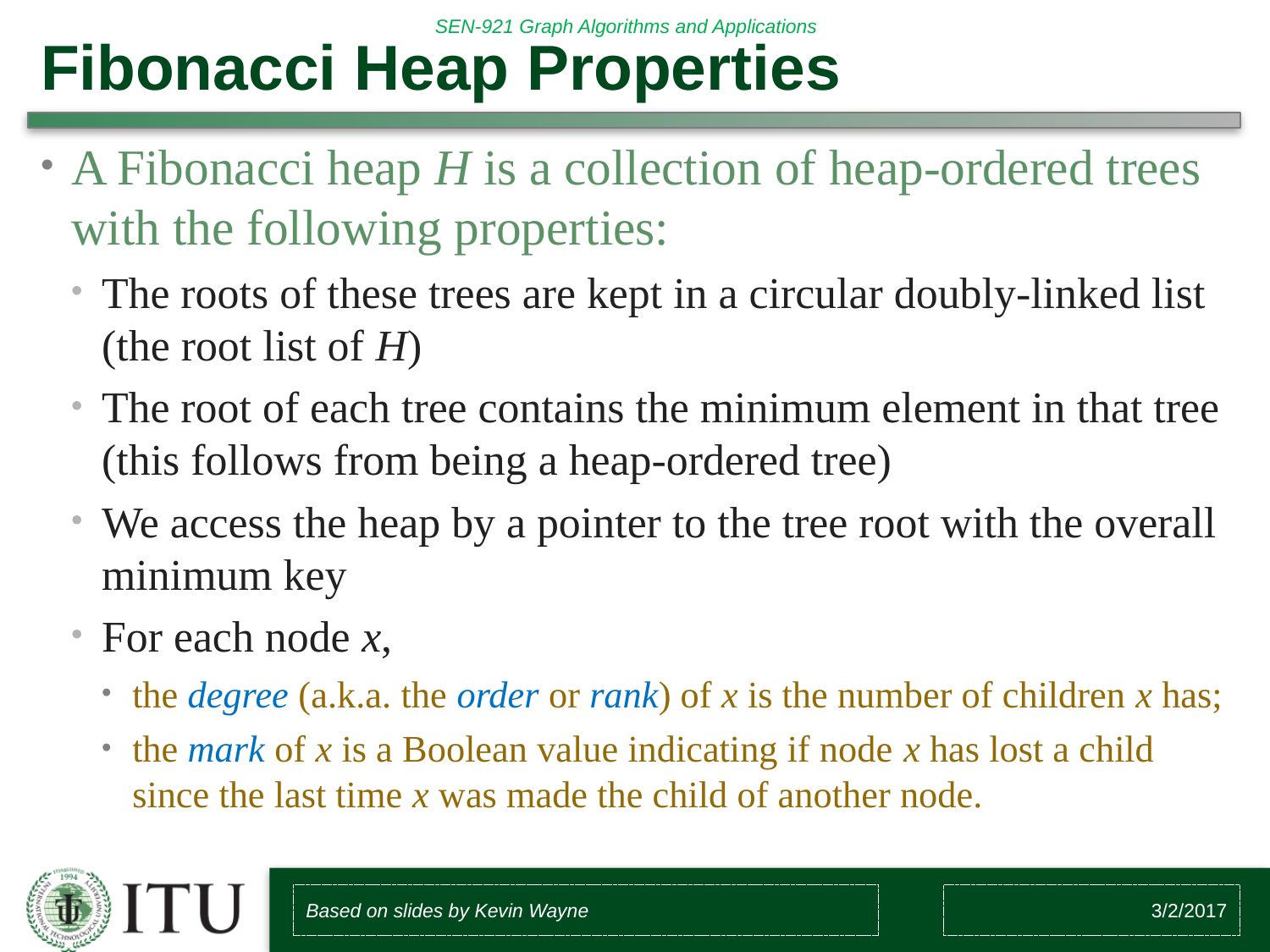

# Fibonacci Heap Properties
A Fibonacci heap H is a collection of heap-ordered trees with the following properties:
The roots of these trees are kept in a circular doubly-linked list (the root list of H)
The root of each tree contains the minimum element in that tree (this follows from being a heap-ordered tree)
We access the heap by a pointer to the tree root with the overall minimum key
For each node x,
the degree (a.k.a. the order or rank) of x is the number of children x has;
the mark of x is a Boolean value indicating if node x has lost a child since the last time x was made the child of another node.
Based on slides by Kevin Wayne
3/2/2017